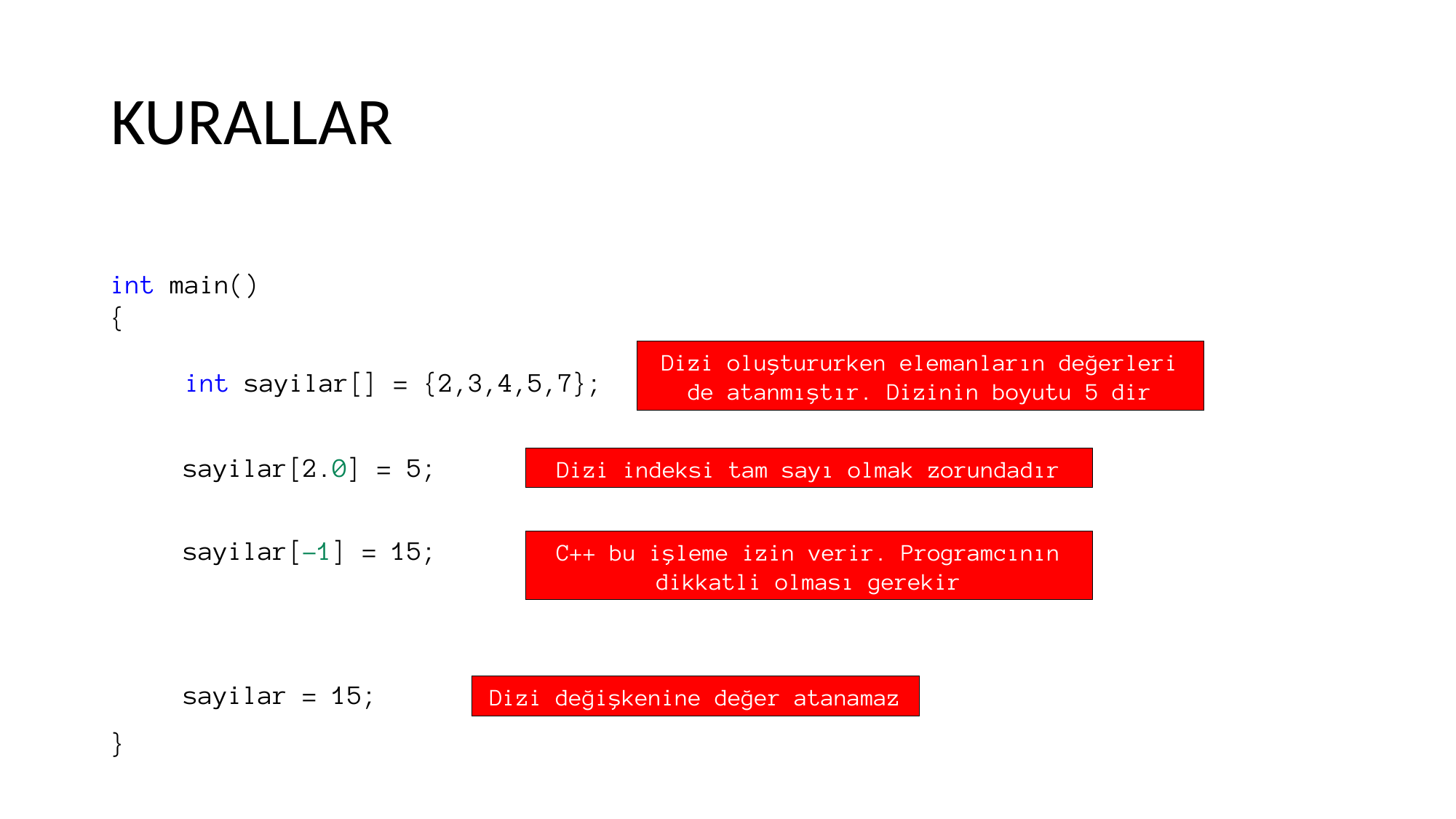

# KURALLAR
int main()
{

     int sayilar[] = {2,3,4,5,7};

}
Dizi oluştururken elemanların değerleri de atanmıştır. Dizinin boyutu 5 dir
sayilar[2.0] = 5;
Dizi indeksi tam sayı olmak zorundadır
sayilar[-1] = 15;
C++ bu işleme izin verir. Programcının dikkatli olması gerekir
sayilar = 15;
Dizi değişkenine değer atanamaz